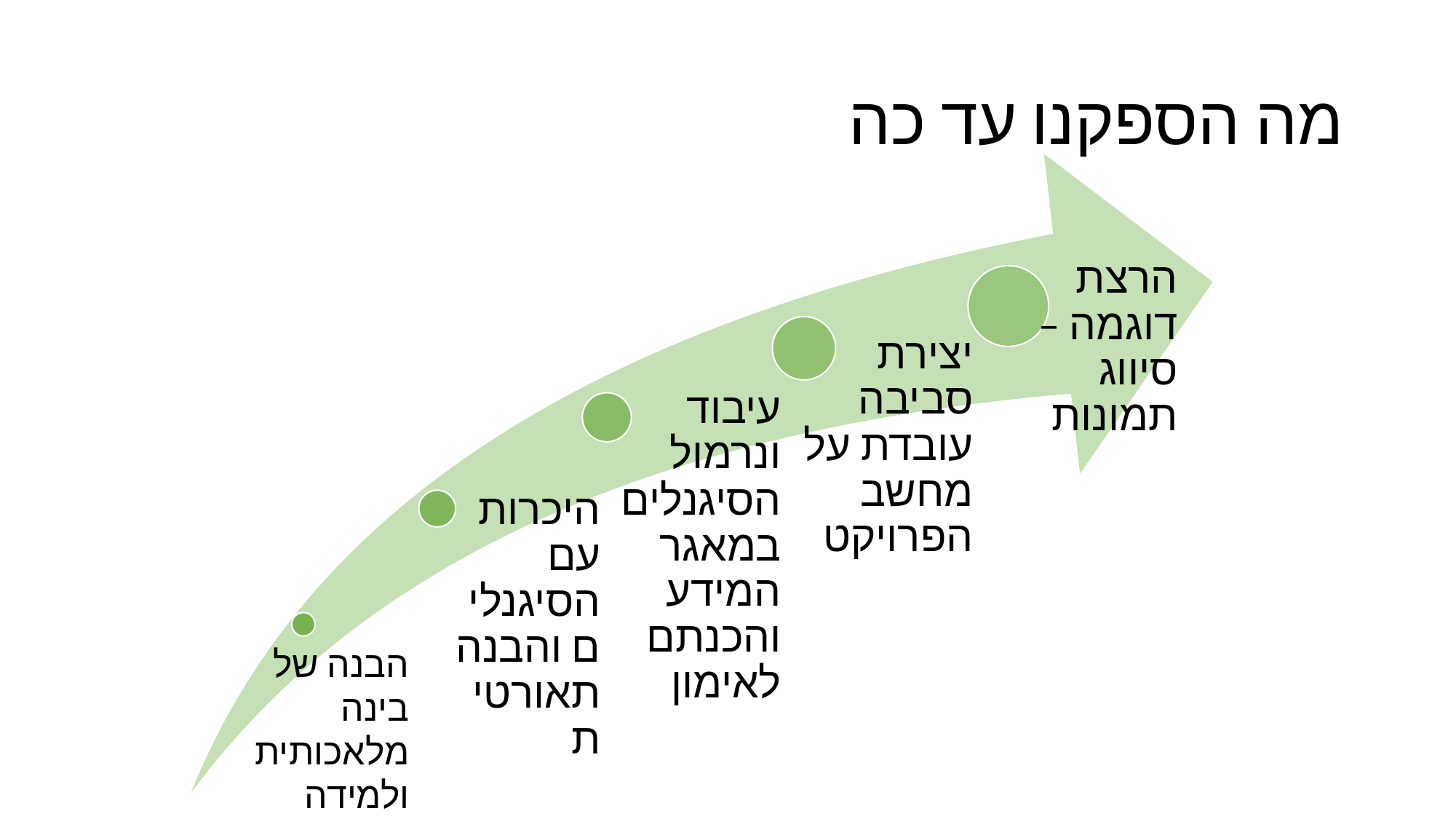

# מה הספקנו עד כה
הבנה של בינה מלאכותית ולמידה עמוקה
היכרות עם הסיגנלים והבנה תאורטית
עיבוד ונרמול הסיגנלים במאגר המידע והכנתם לאימון
יצירת סביבה עובדת על מחשב הפרויקט
הרצת דוגמה – סיווג תמונות